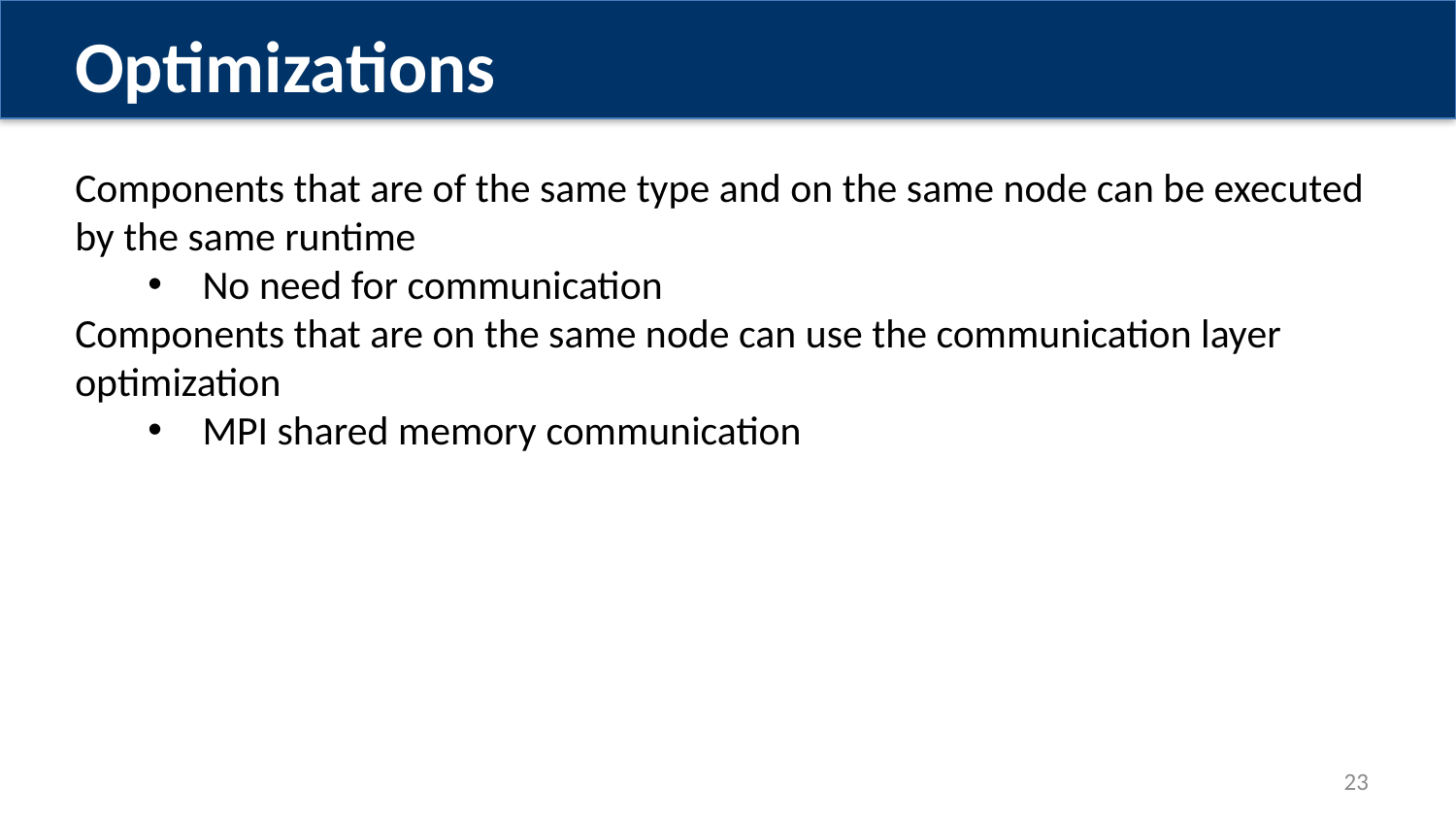

Optimizations
Components that are of the same type and on the same node can be executed by the same runtime
No need for communication
Components that are on the same node can use the communication layer optimization
MPI shared memory communication
23